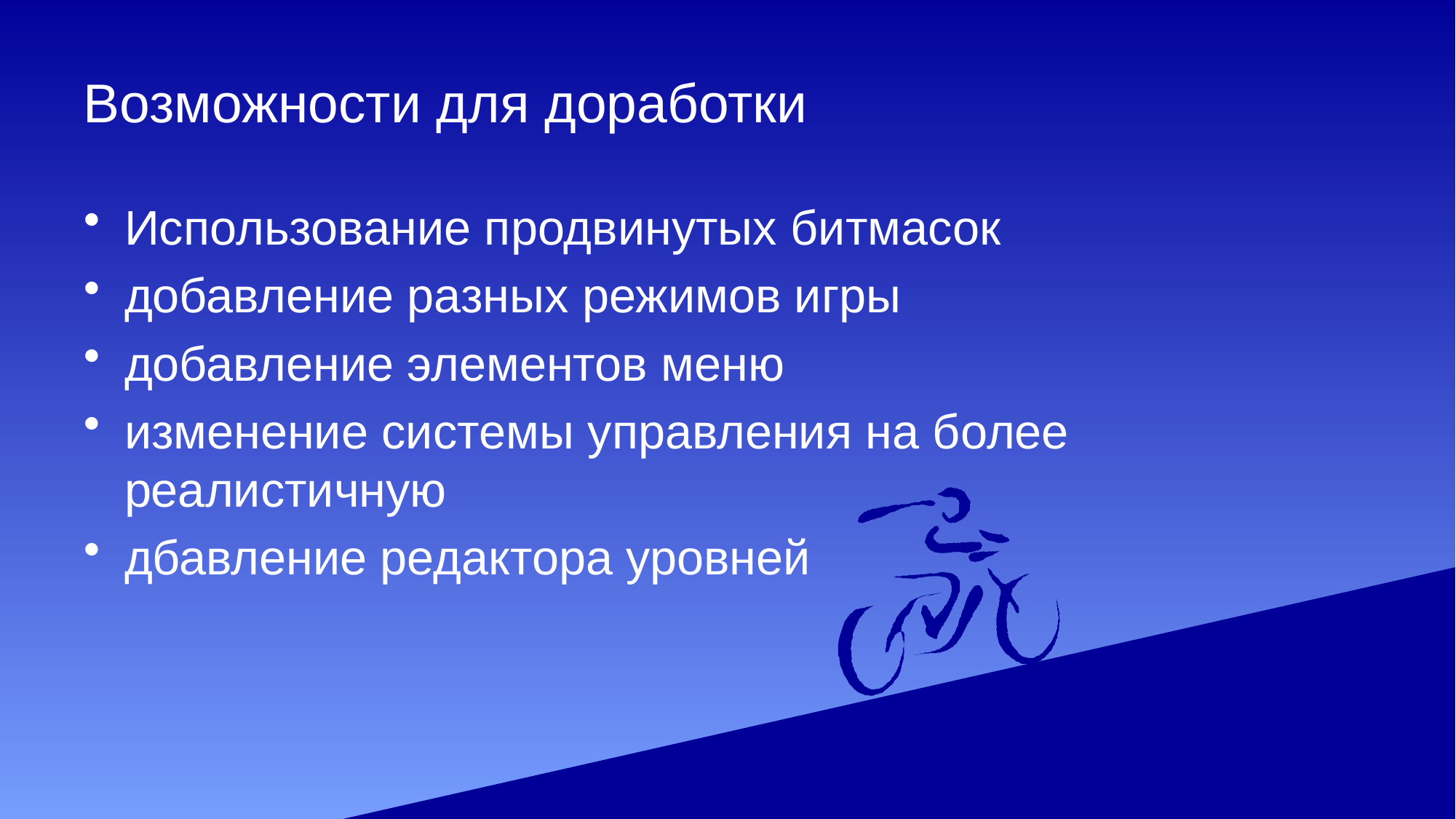

# Возможности для доработки
Использование продвинутых битмасок
добавление разных режимов игры
добавление элементов меню
изменение системы управления на более реалистичную
дбавление редактора уровней